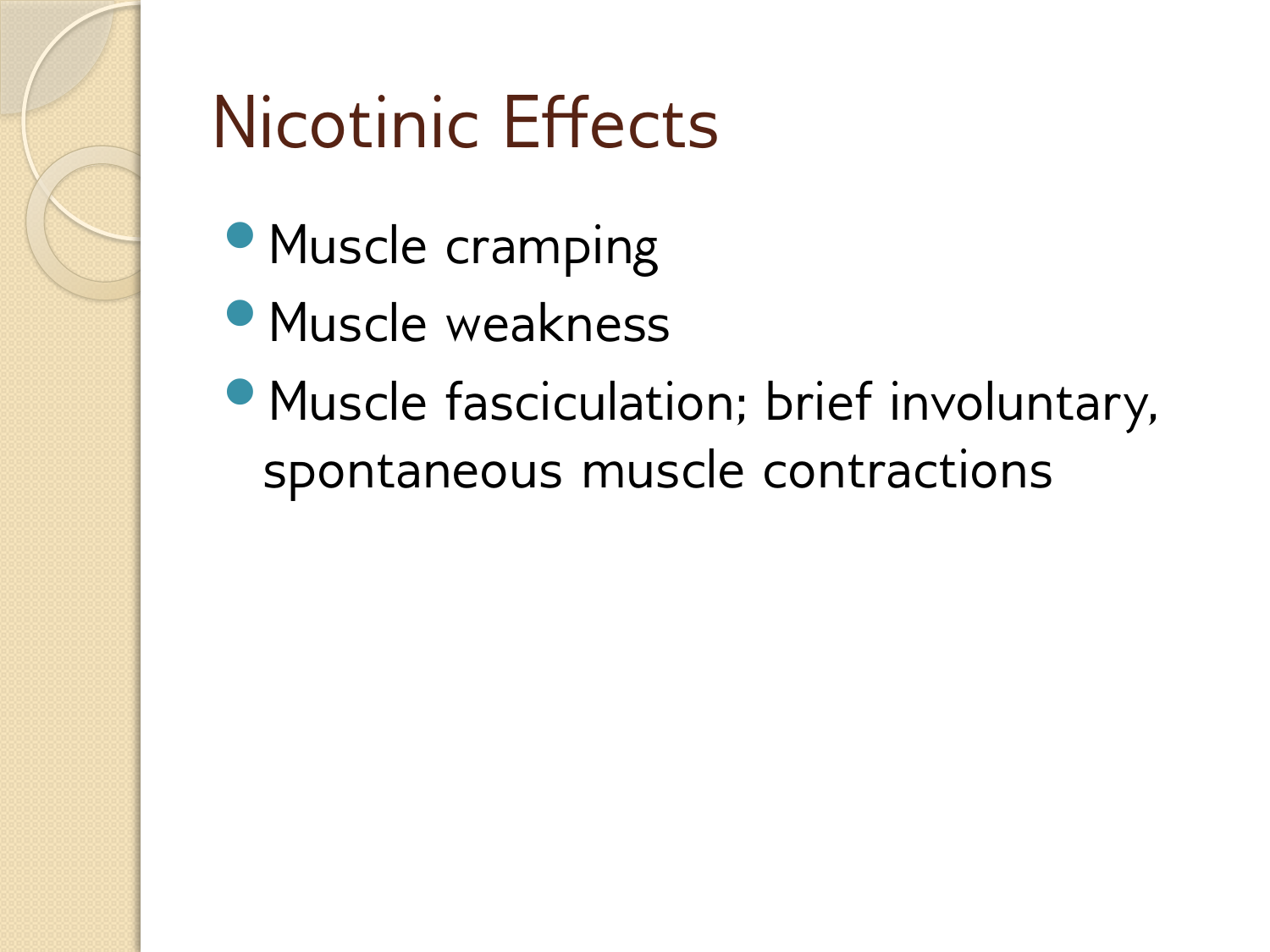

# Nicotinic Effects
Muscle cramping
Muscle weakness
Muscle fasciculation; brief involuntary, spontaneous muscle contractions